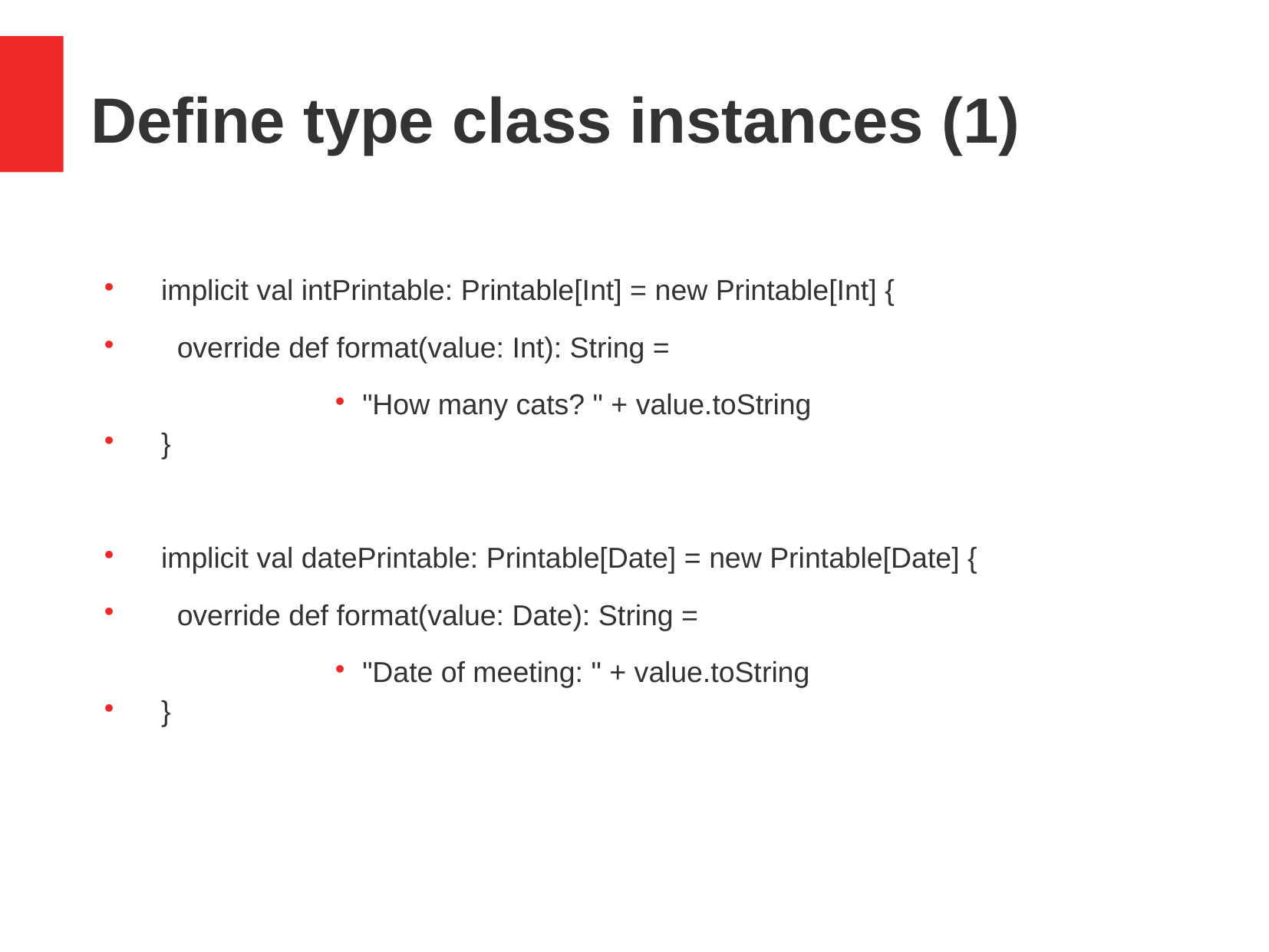

Define type class instances (1)
  implicit val intPrintable: Printable[Int] = new Printable[Int] {
    override def format(value: Int): String =
"How many cats? " + value.toString
  }

  implicit val datePrintable: Printable[Date] = new Printable[Date] {
    override def format(value: Date): String =
"Date of meeting: " + value.toString
  }